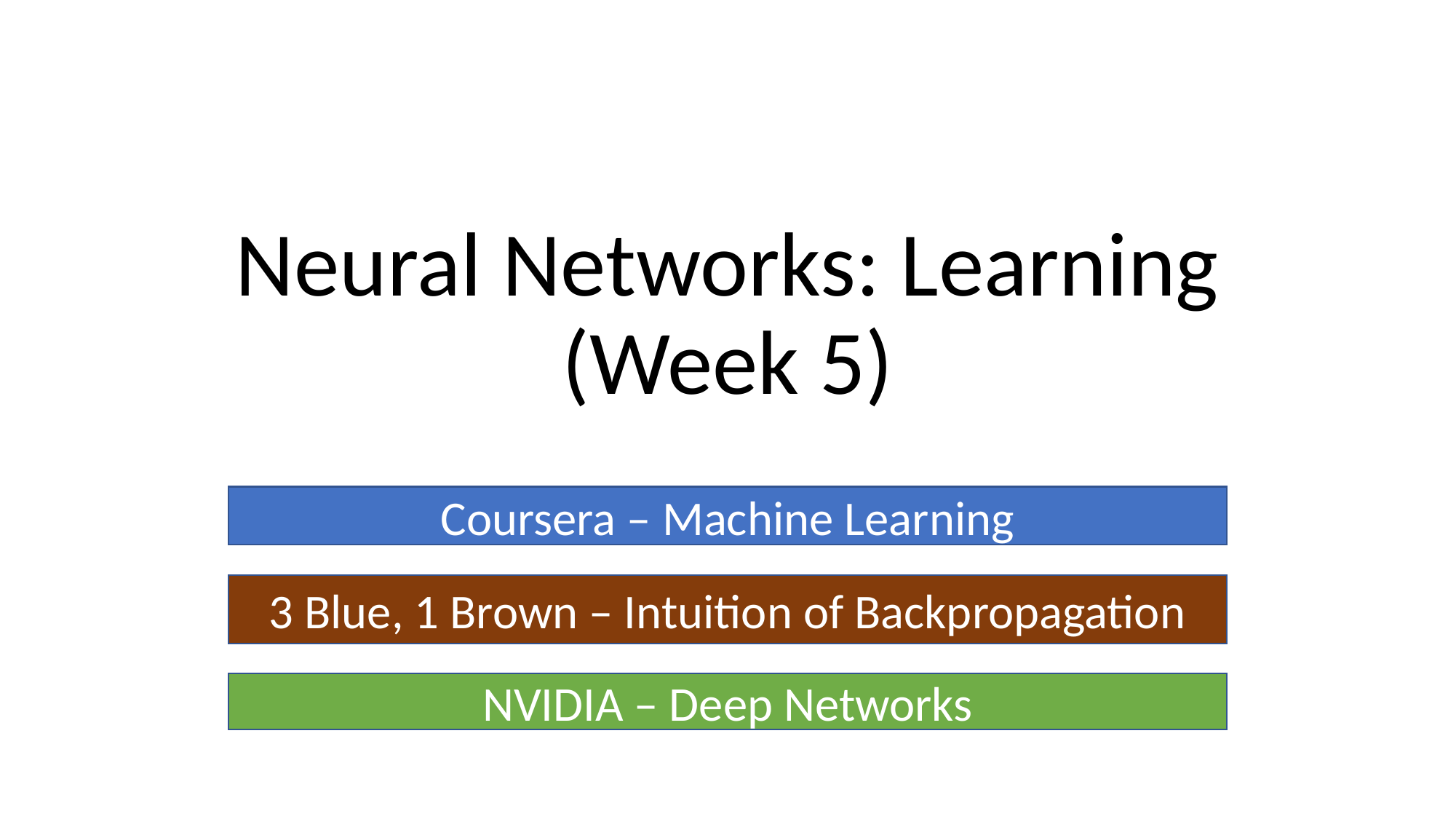

# Neural Networks: Learning (Week 5)
Coursera – Machine Learning
3 Blue, 1 Brown – Intuition of Backpropagation
NVIDIA – Deep Networks